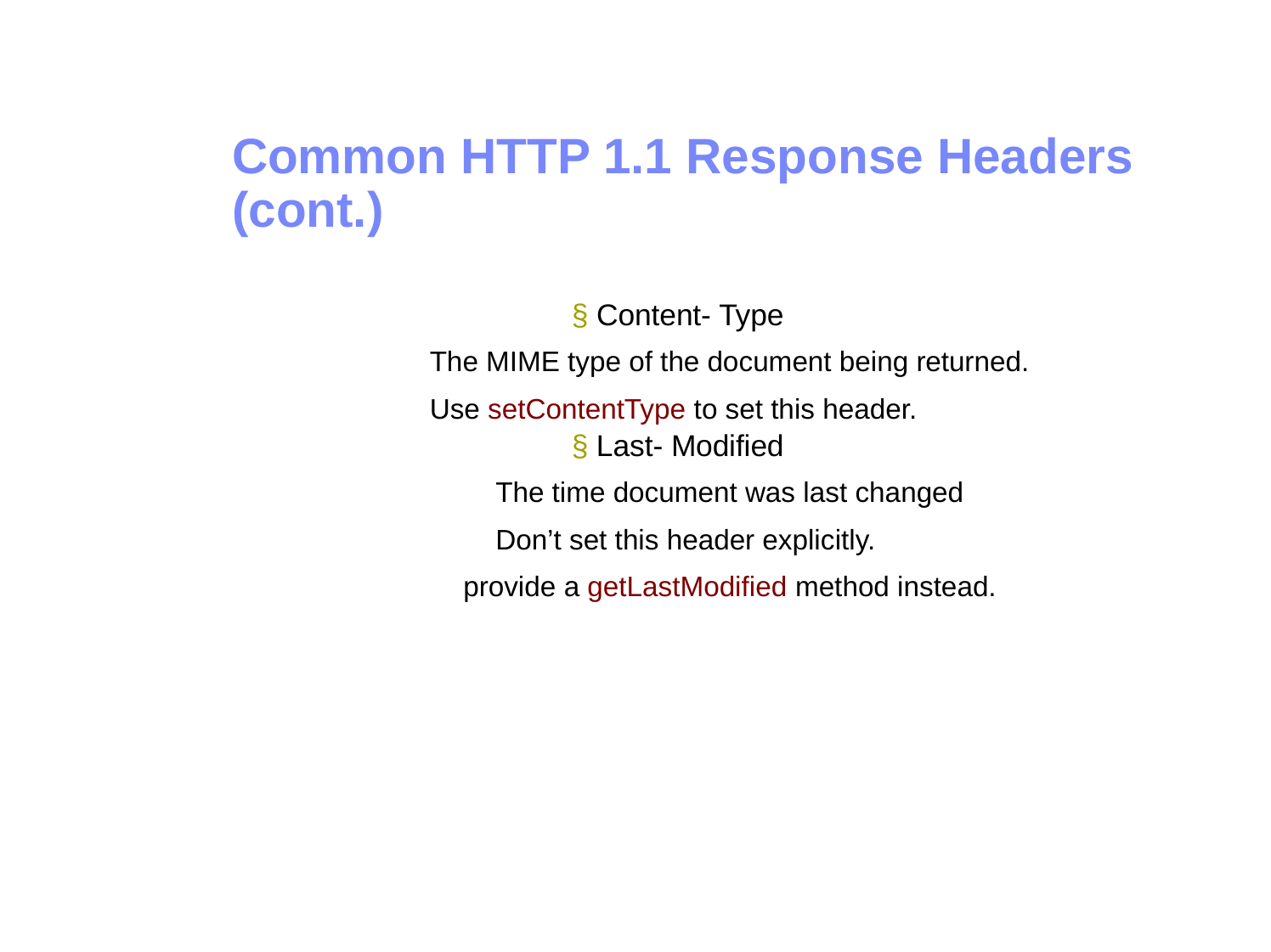

Antrix Consultancy Services

Common HTTP 1.1 Response Headers
(cont.)

§ Content- Type

The MIME type of the document being returned.
Use setContentType to set this header.

§ Last- Modified

The time document was last changed
Don’t set this header explicitly.

provide a getLastModified method instead.

Madhusudhanan.P.K.